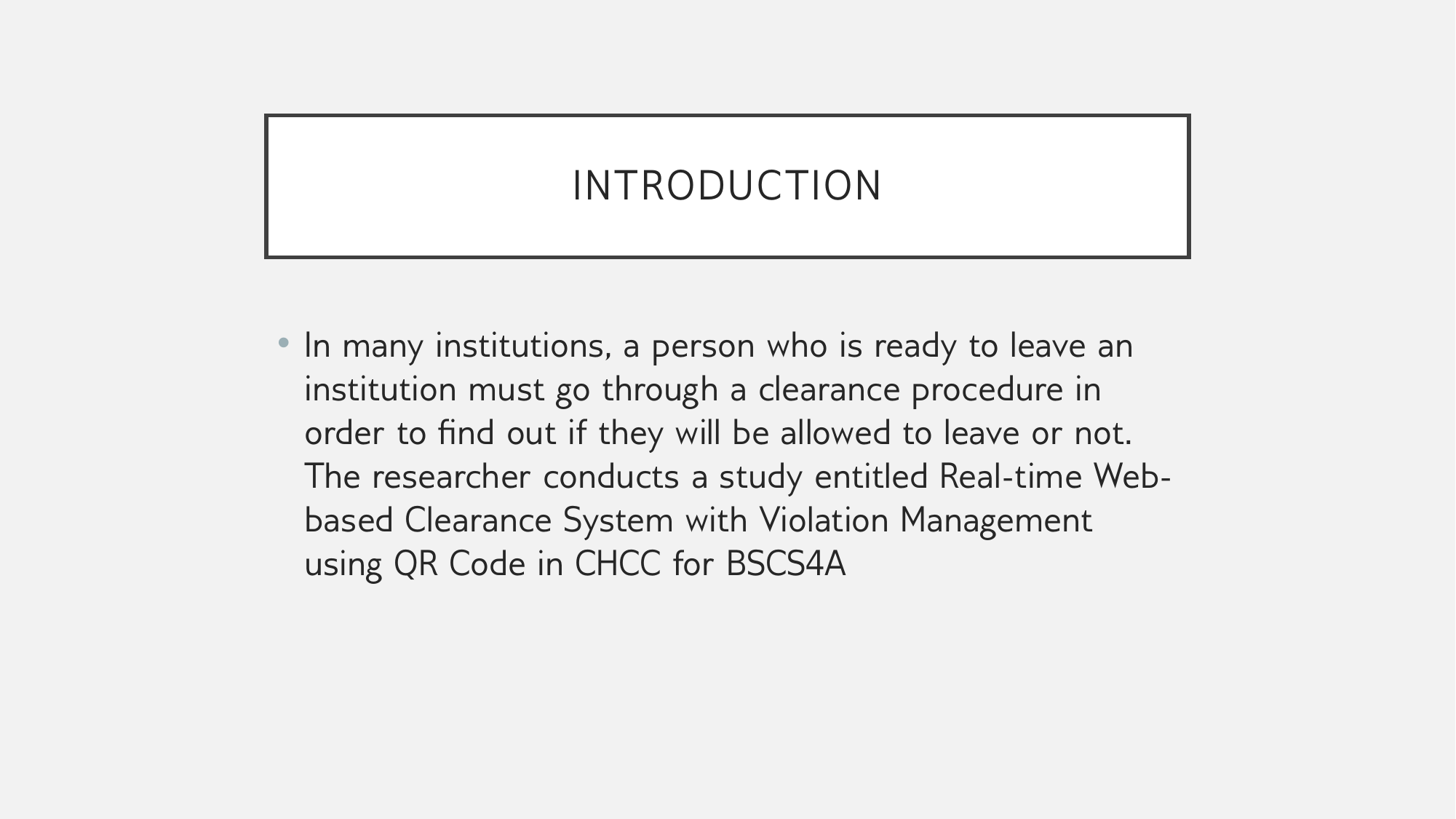

# Introduction
In many institutions, a person who is ready to leave an institution must go through a clearance procedure in order to find out if they will be allowed to leave or not. The researcher conducts a study entitled Real-time Web-based Clearance System with Violation Management using QR Code in CHCC for BSCS4A